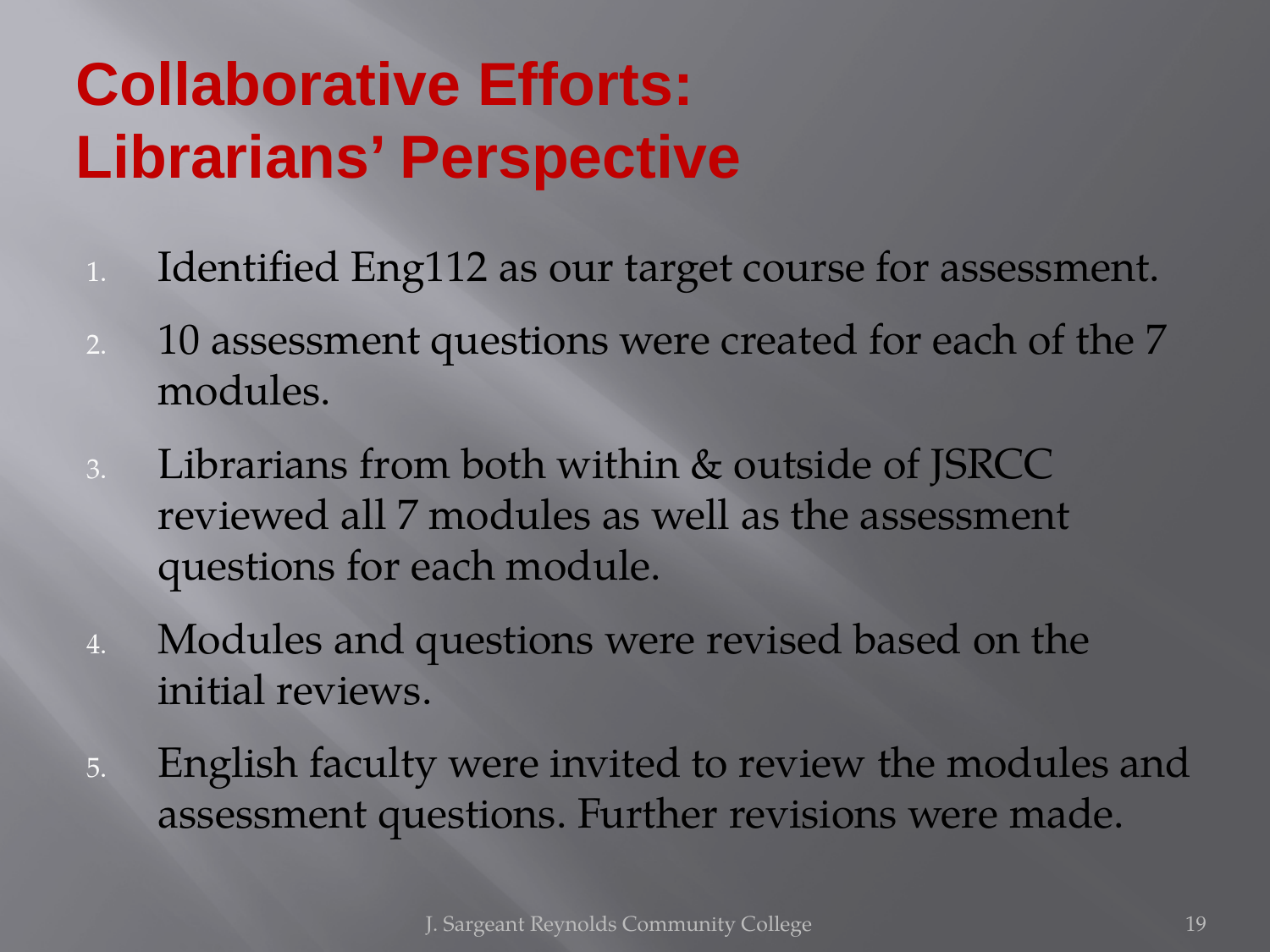

# Collaborative Efforts: Librarians’ Perspective
Identified Eng112 as our target course for assessment.
10 assessment questions were created for each of the 7 modules.
Librarians from both within & outside of JSRCC reviewed all 7 modules as well as the assessment questions for each module.
Modules and questions were revised based on the initial reviews.
English faculty were invited to review the modules and assessment questions. Further revisions were made.

J. Sargeant Reynolds Community College
19